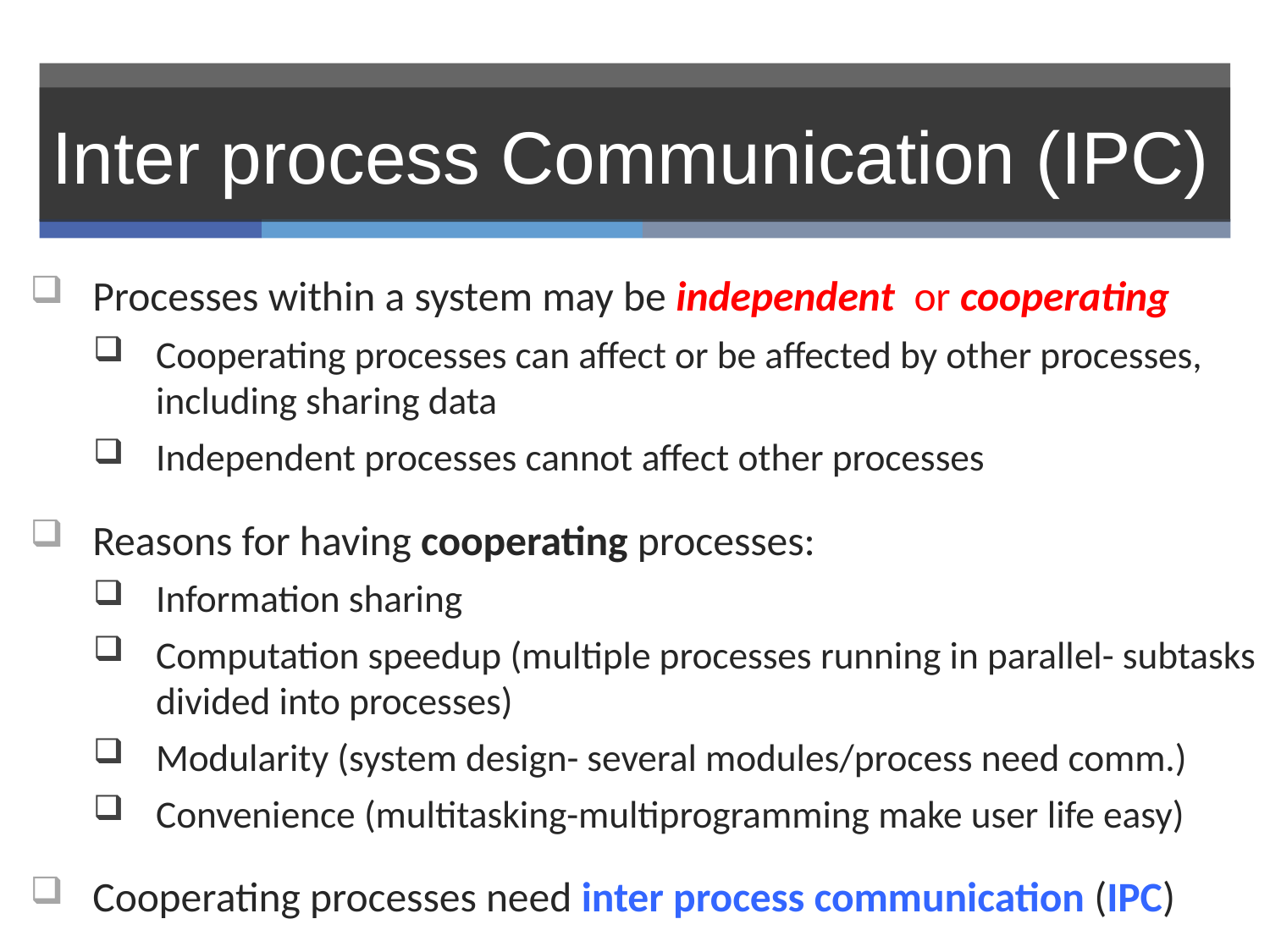

# Inter process Communication (IPC)
Processes within a system may be independent  or cooperating
Cooperating processes can affect or be affected by other processes, including sharing data
Independent processes cannot affect other processes
Reasons for having cooperating processes:
Information sharing
Computation speedup (multiple processes running in parallel- subtasks divided into processes)
Modularity (system design- several modules/process need comm.)
Convenience (multitasking-multiprogramming make user life easy)
Cooperating processes need inter process communication (IPC)